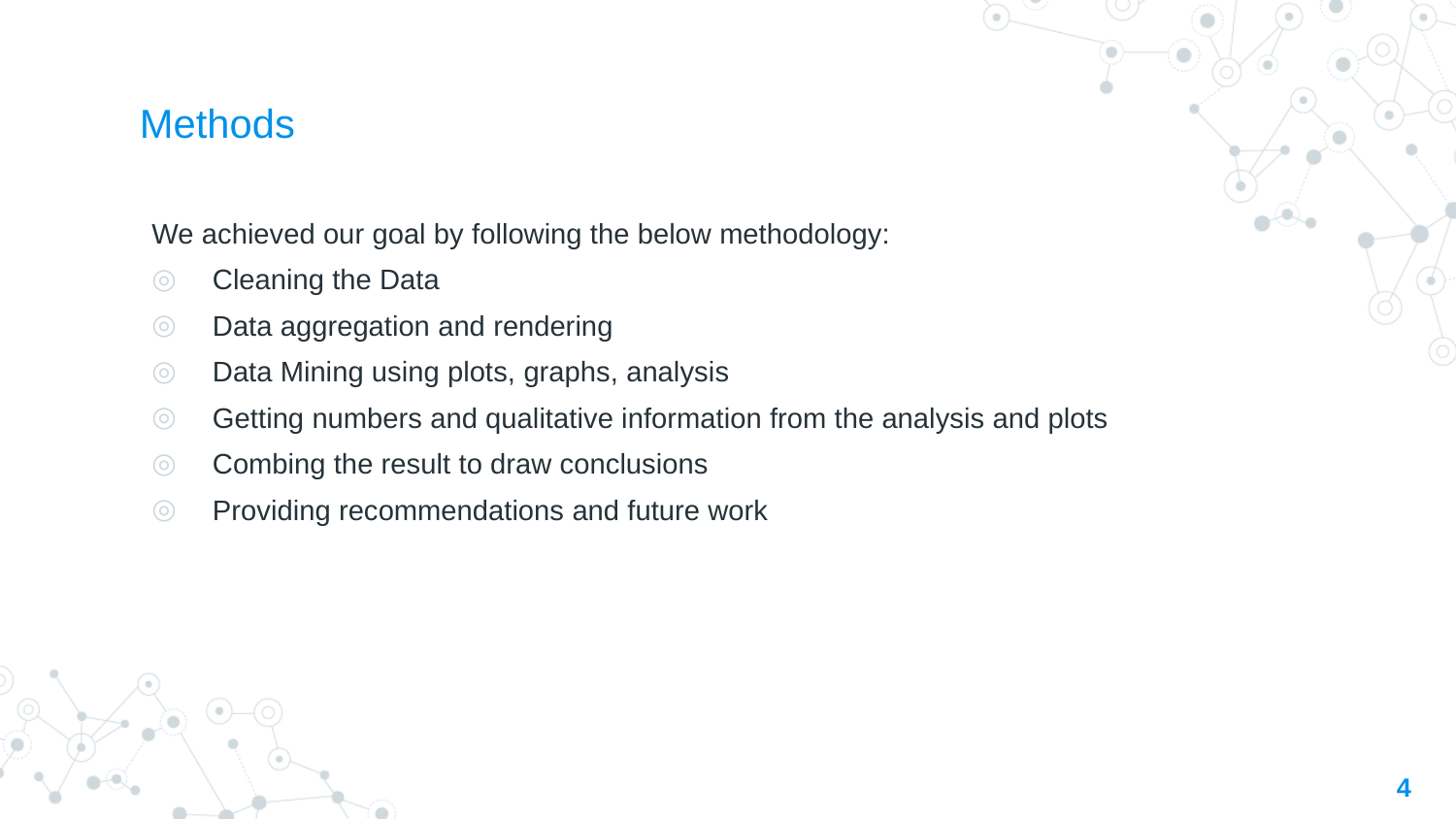

# Methods
We achieved our goal by following the below methodology:
Cleaning the Data
Data aggregation and rendering
Data Mining using plots, graphs, analysis
Getting numbers and qualitative information from the analysis and plots
Combing the result to draw conclusions
Providing recommendations and future work
4